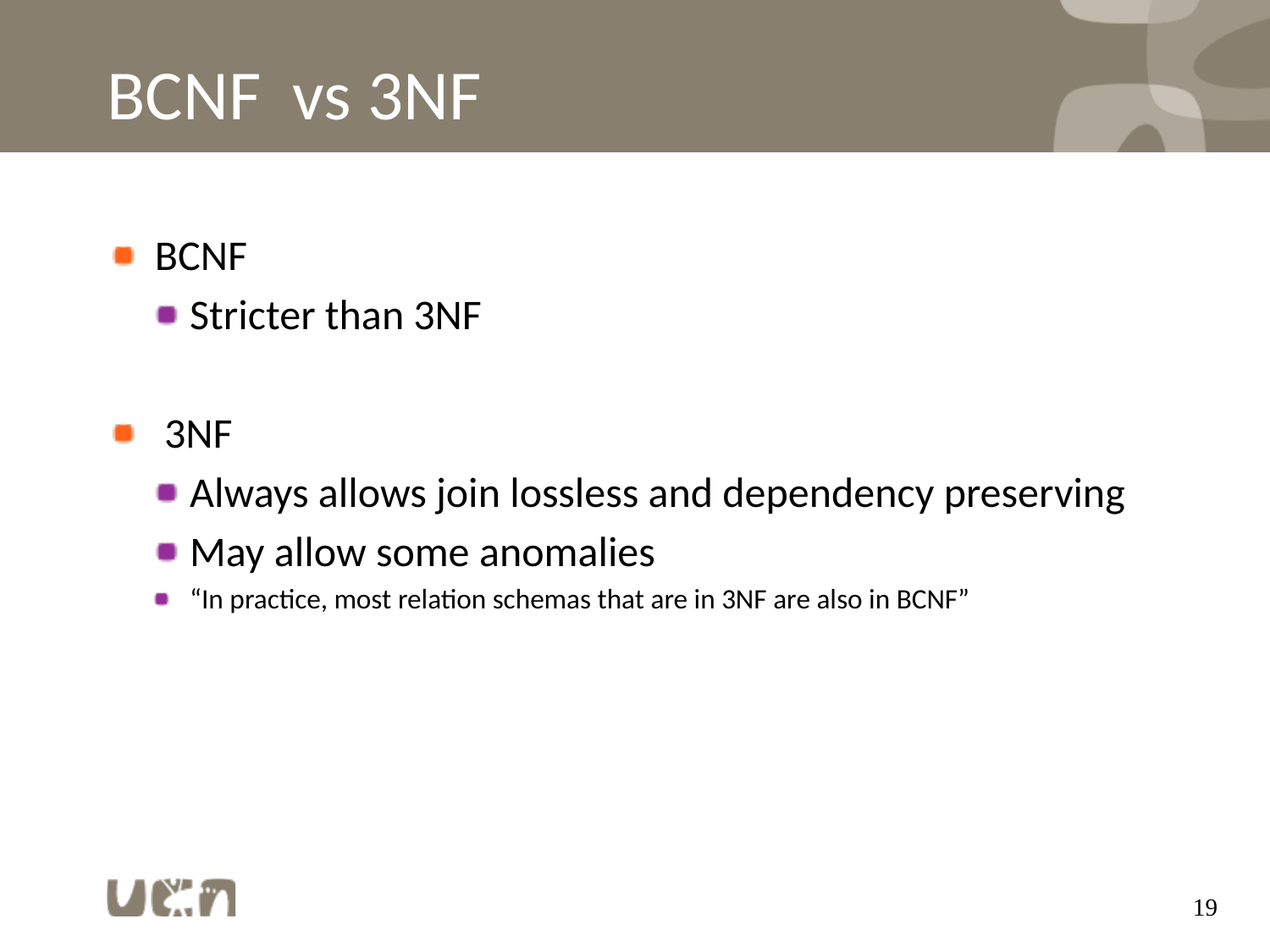

# BCNF  vs 3NF
BCNF
Stricter than 3NF

 3NF
Always allows join lossless and dependency preserving
May allow some anomalies
“In practice, most relation schemas that are in 3NF are also in BCNF”
19